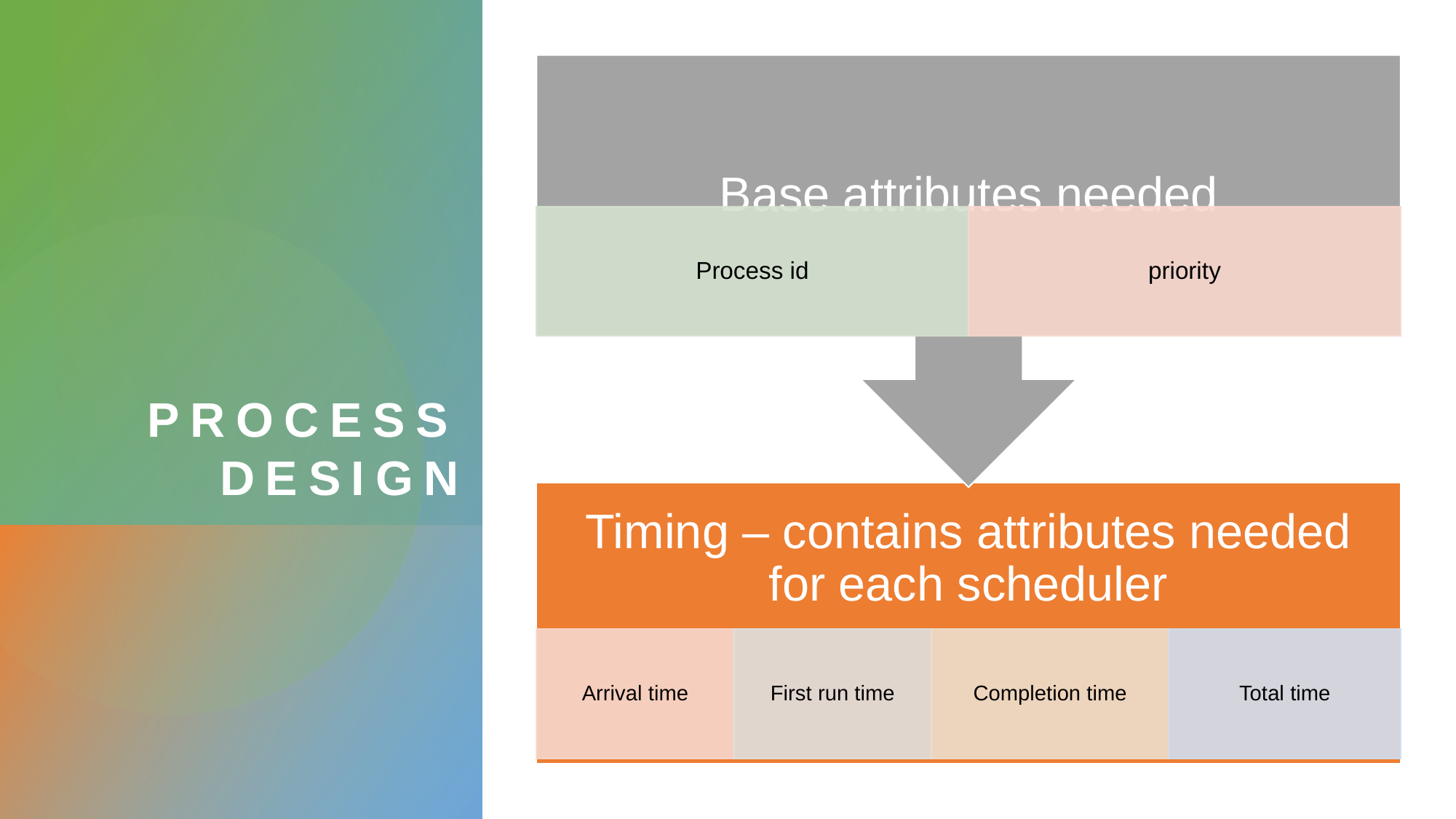

Timing – contains attributes needed for each scheduler
Arrival time
First run time
Completion time
Total time
Base attributes needed
Process id
priority
# Process Design